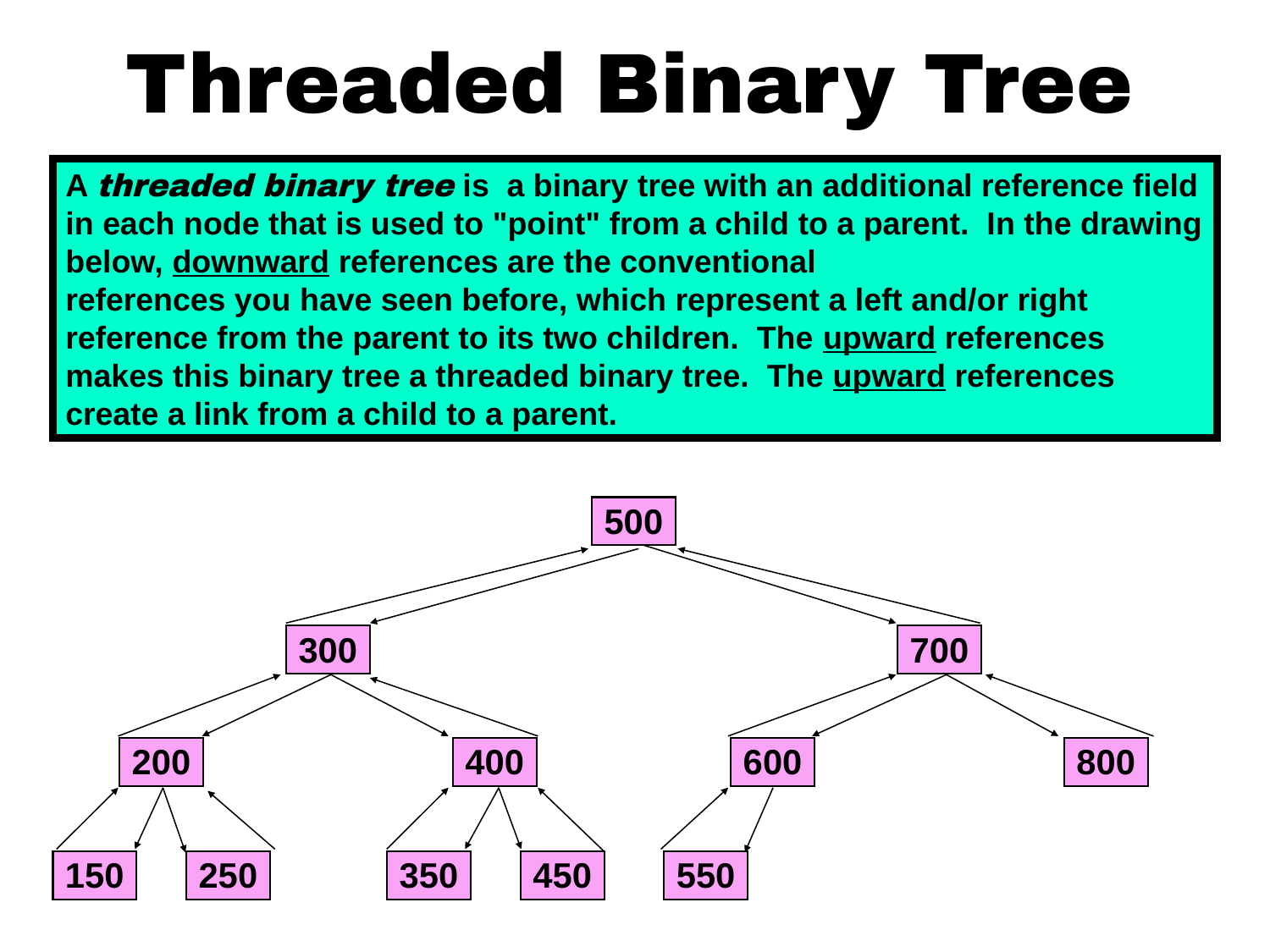

# Threaded Binary Tree
A threaded binary tree is  a binary tree with an additional reference field in each node that is used to "point" from a child to a parent.  In the drawing below, downward references are the conventional
references you have seen before, which represent a left and/or right reference from the parent to its two children.  The upward references makes this binary tree a threaded binary tree.  The upward references create a link from a child to a parent.
500
300
700
200
400
600
800
150
250
350
450
550